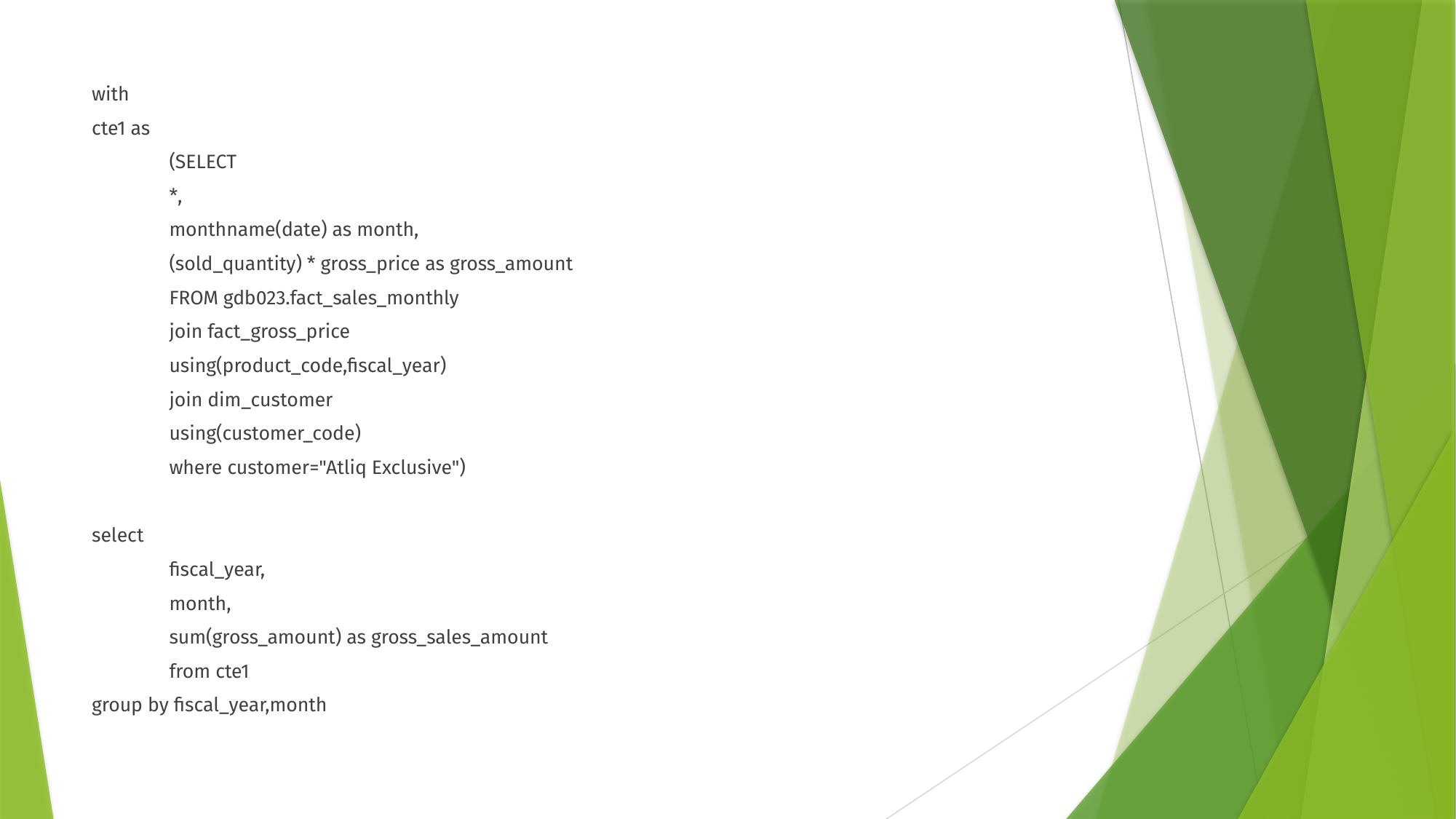

with
cte1 as
	(SELECT
		*,
		monthname(date) as month,
        		(sold_quantity) * gross_price as gross_amount
	FROM gdb023.fact_sales_monthly
	join fact_gross_price
		using(product_code,fiscal_year)
	join dim_customer
		using(customer_code)
	where customer="Atliq Exclusive")

select
	fiscal_year,
	month,
	sum(gross_amount) as gross_sales_amount
	from cte1
group by fiscal_year,month